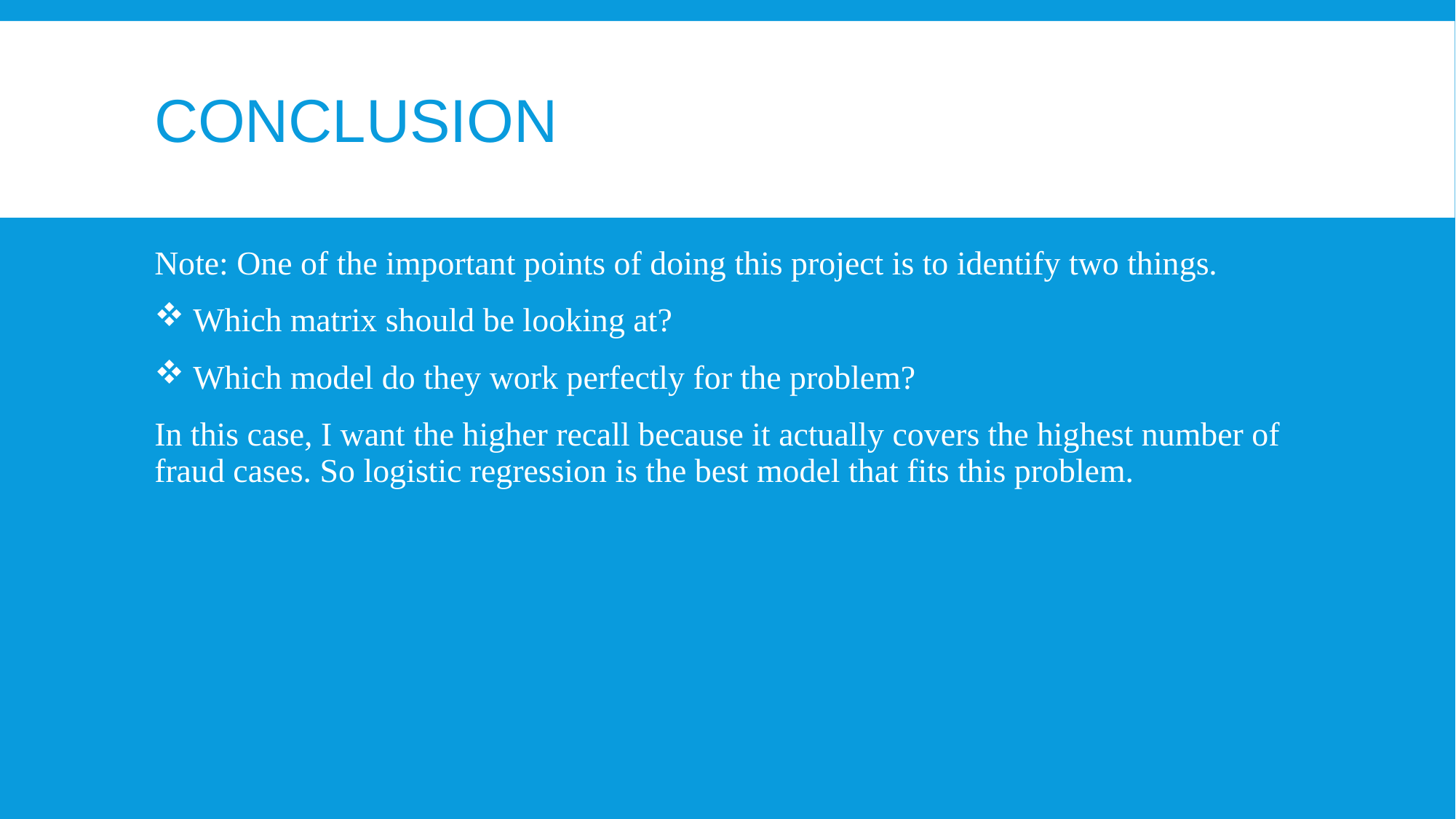

# CONCLUSION
Note: One of the important points of doing this project is to identify two things.
 Which matrix should be looking at?
 Which model do they work perfectly for the problem?
In this case, I want the higher recall because it actually covers the highest number of fraud cases. So logistic regression is the best model that fits this problem.